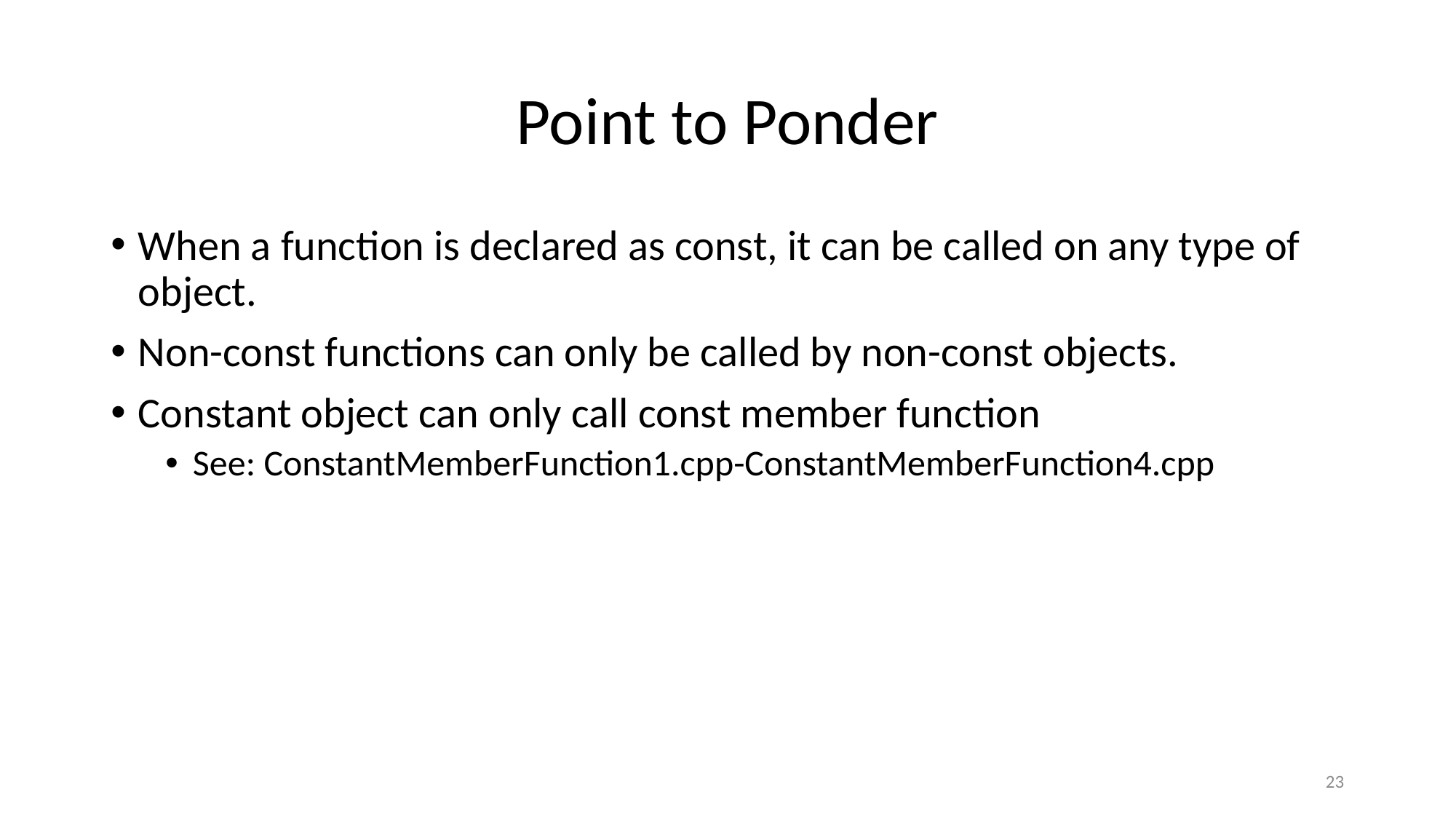

# Point to Ponder
When a function is declared as const, it can be called on any type of object.
Non-const functions can only be called by non-const objects.
Constant object can only call const member function
See: ConstantMemberFunction1.cpp-ConstantMemberFunction4.cpp
23